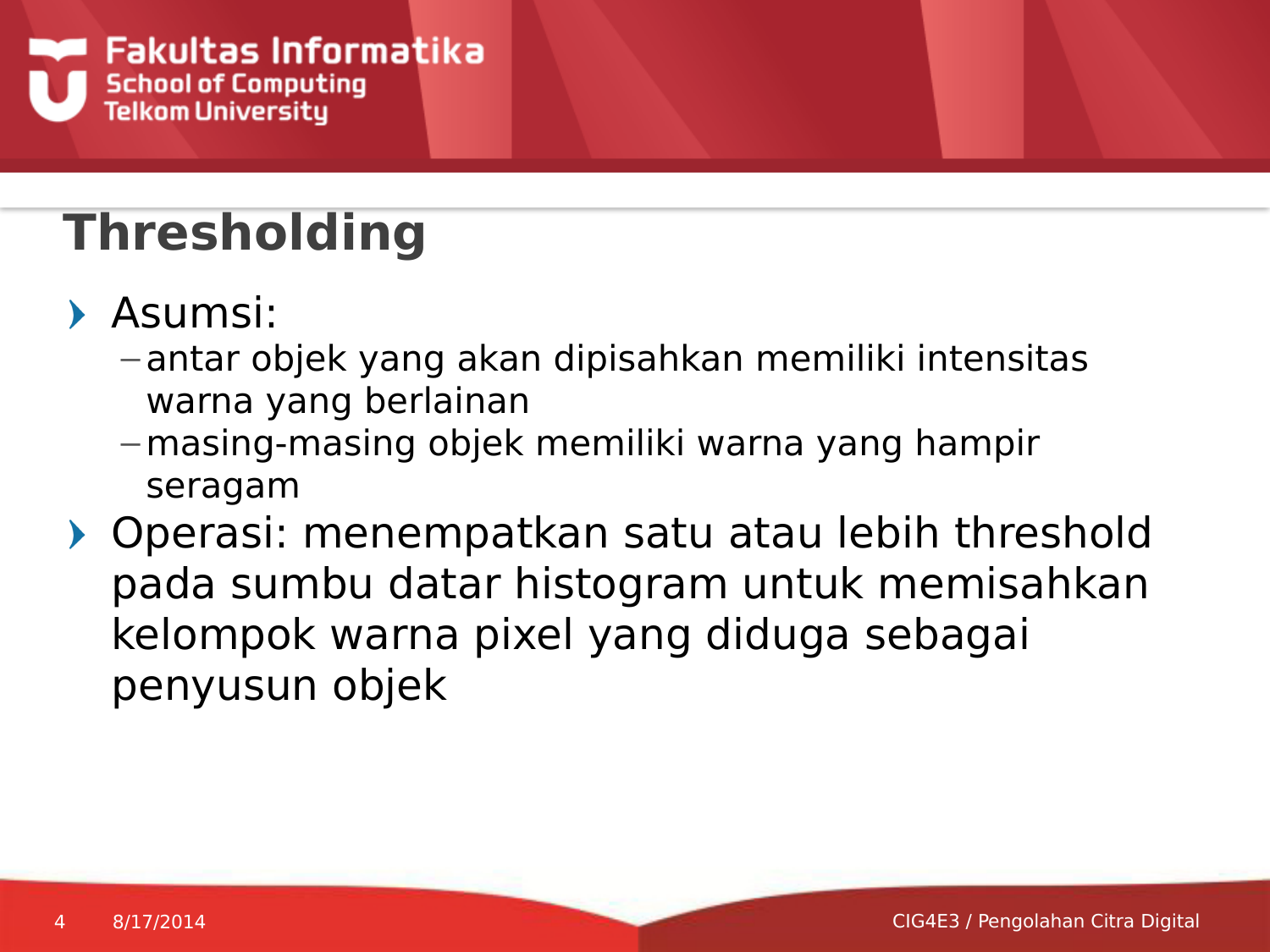

# Thresholding
Asumsi:
antar objek yang akan dipisahkan memiliki intensitas warna yang berlainan
masing-masing objek memiliki warna yang hampir seragam
Operasi: menempatkan satu atau lebih threshold pada sumbu datar histogram untuk memisahkan kelompok warna pixel yang diduga sebagai  penyusun objek

4
8/17/2014